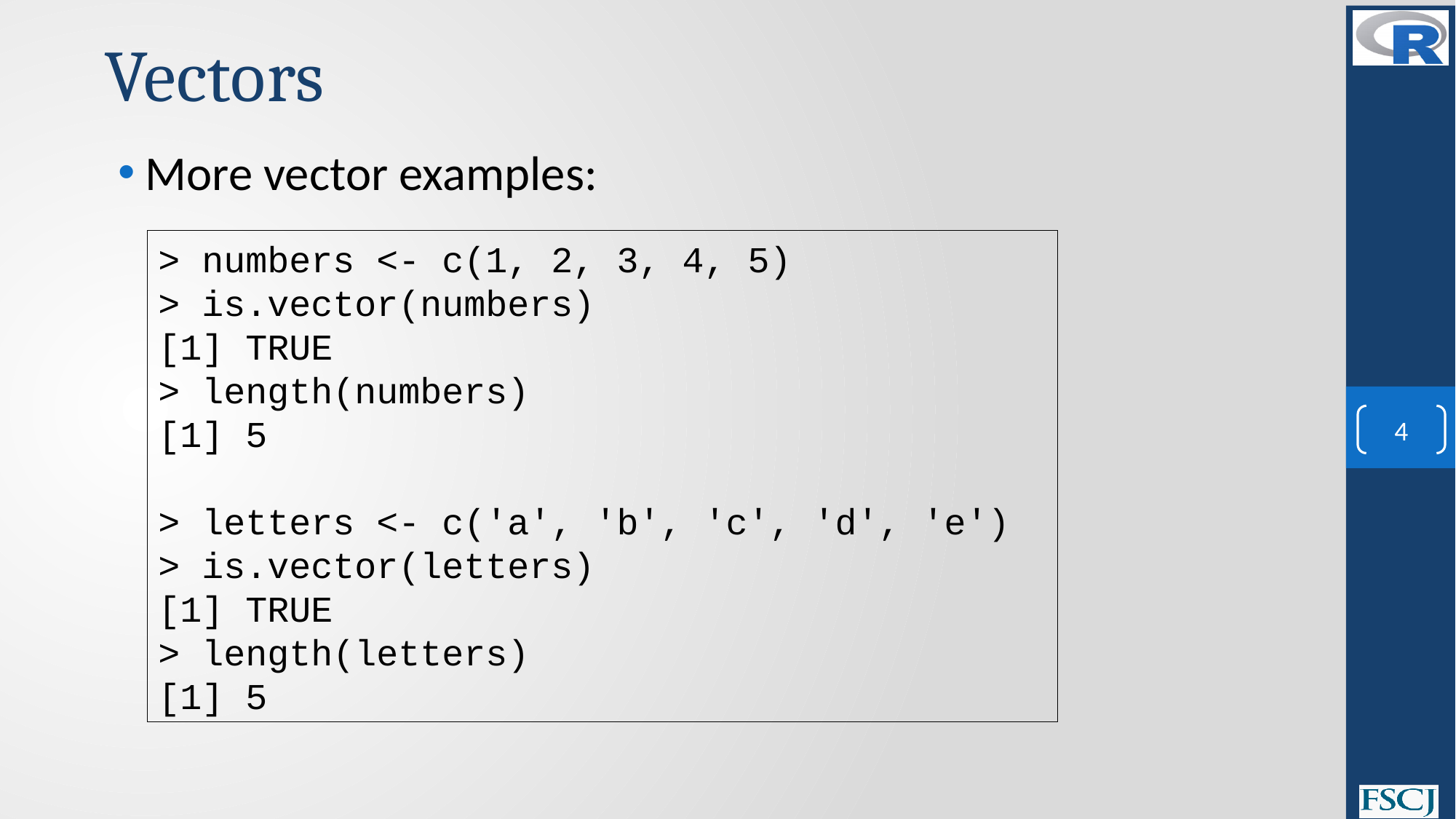

# Vectors
More vector examples:
> numbers <- c(1, 2, 3, 4, 5)
> is.vector(numbers)
[1] TRUE
> length(numbers)
[1] 5

> letters <- c('a', 'b', 'c', 'd', 'e')
> is.vector(letters)
[1] TRUE
> length(letters)
[1] 5
4